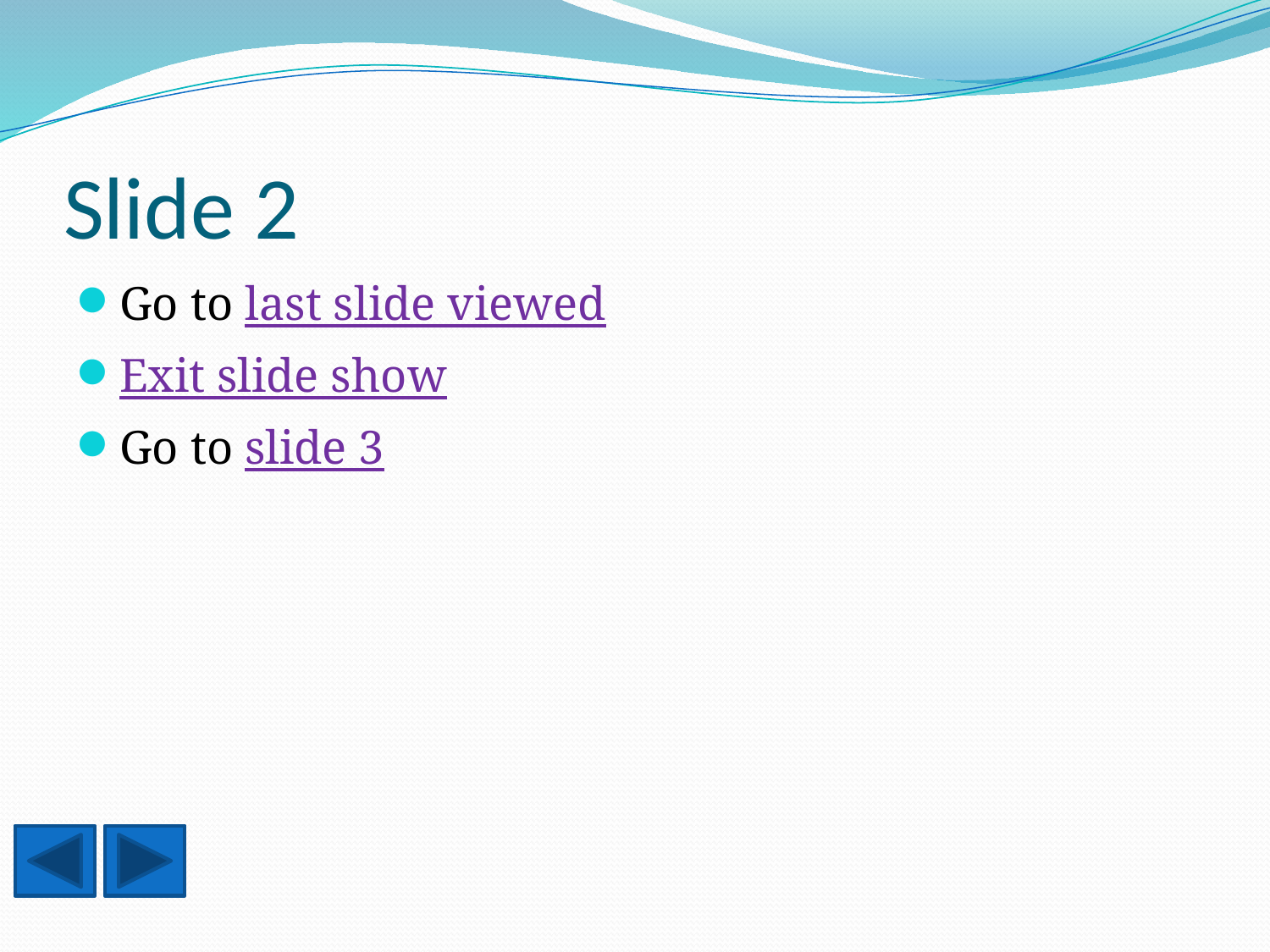

# Slide 2
Go to last slide viewed
Exit slide show
Go to slide 3